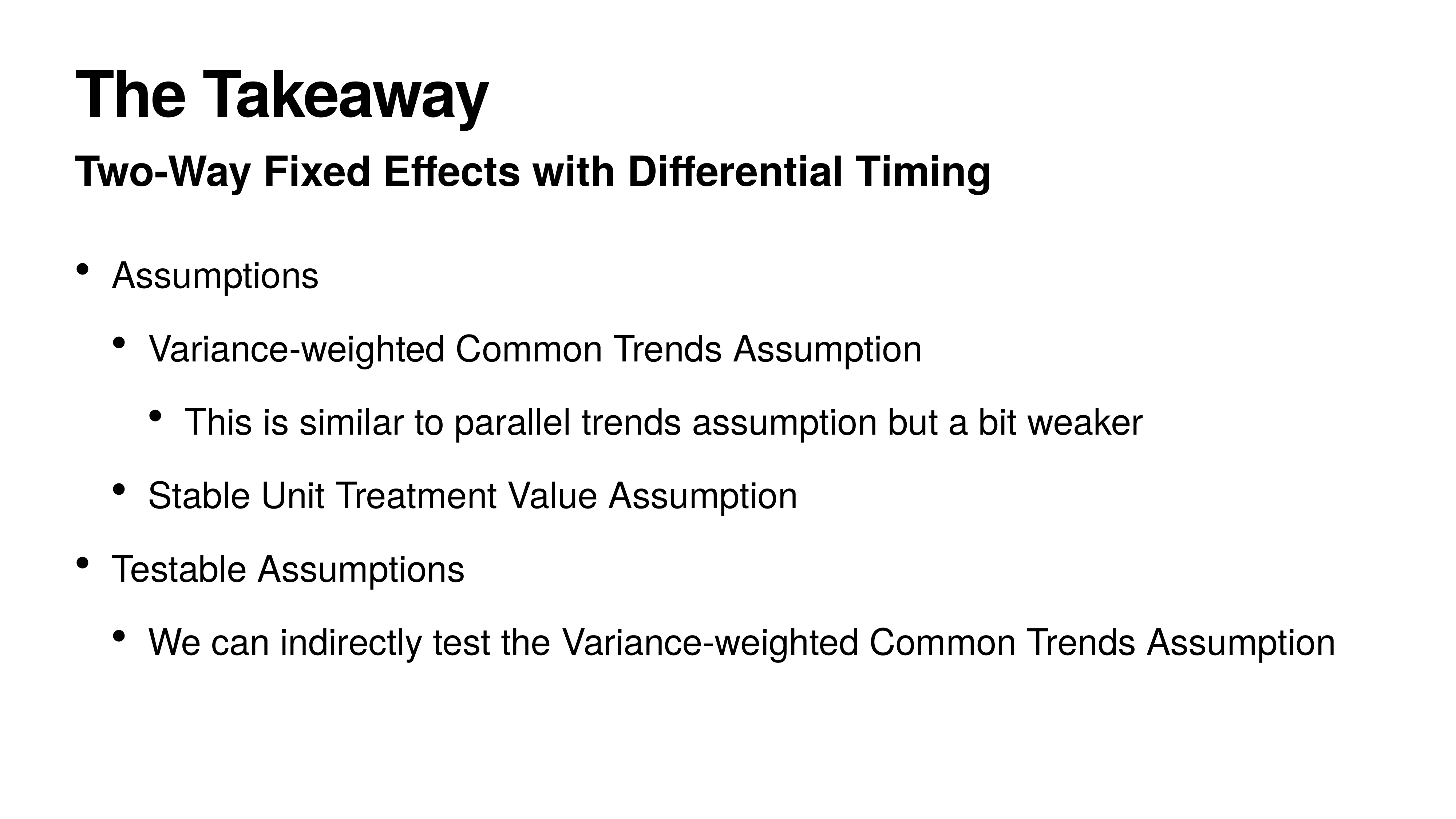

# The Takeaway
Two-Way Fixed Effects with Differential Timing
Assumptions
Variance-weighted Common Trends Assumption
This is similar to parallel trends assumption but a bit weaker
Stable Unit Treatment Value Assumption
Testable Assumptions
We can indirectly test the Variance-weighted Common Trends Assumption